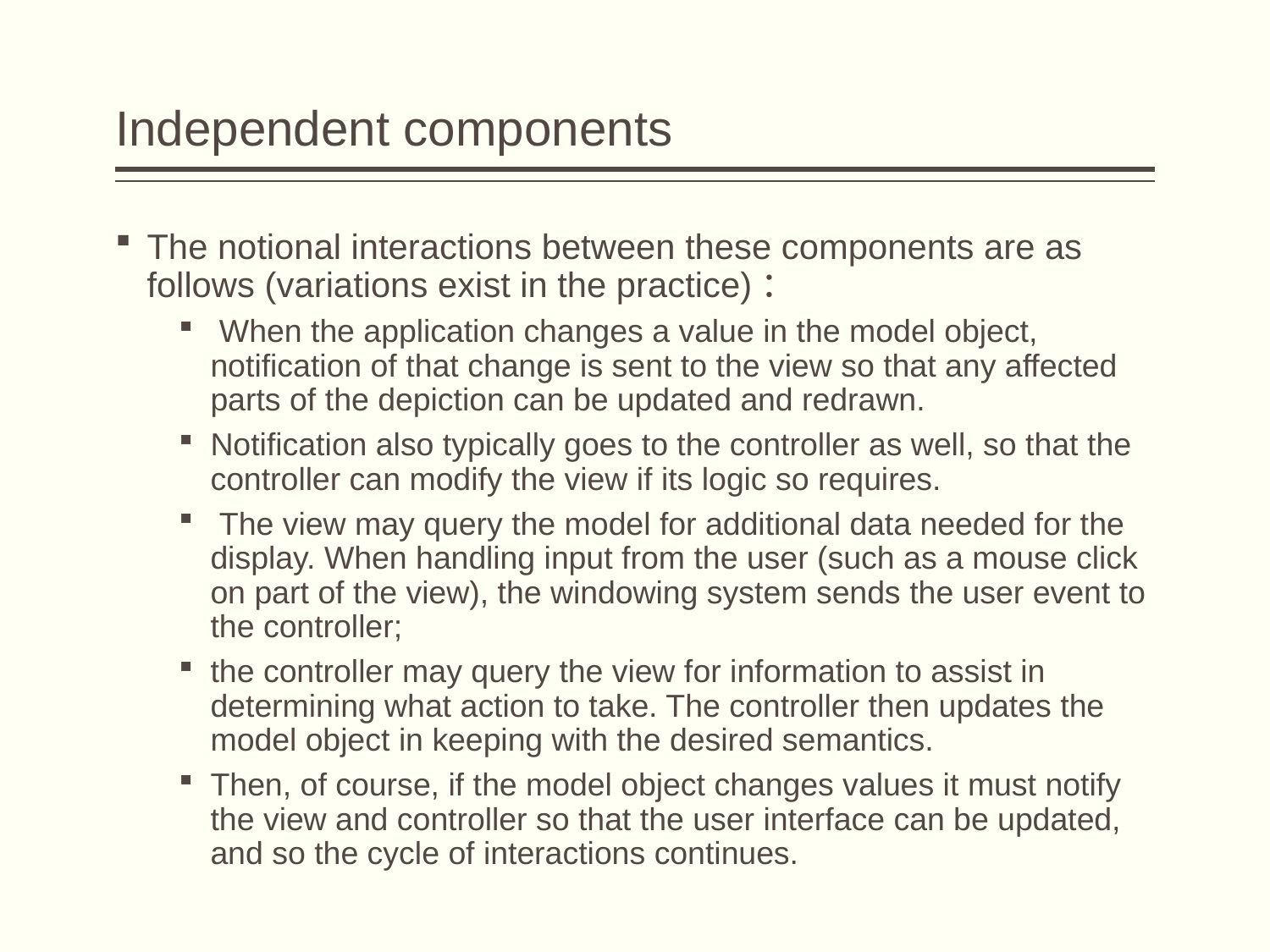

# Independent components
The notional interactions between these components are as follows (variations exist in the practice)：
 When the application changes a value in the model object, notification of that change is sent to the view so that any affected parts of the depiction can be updated and redrawn.
Notification also typically goes to the controller as well, so that the controller can modify the view if its logic so requires.
 The view may query the model for additional data needed for the display. When handling input from the user (such as a mouse click on part of the view), the windowing system sends the user event to the controller;
the controller may query the view for information to assist in determining what action to take. The controller then updates the model object in keeping with the desired semantics.
Then, of course, if the model object changes values it must notify the view and controller so that the user interface can be updated, and so the cycle of interactions continues.